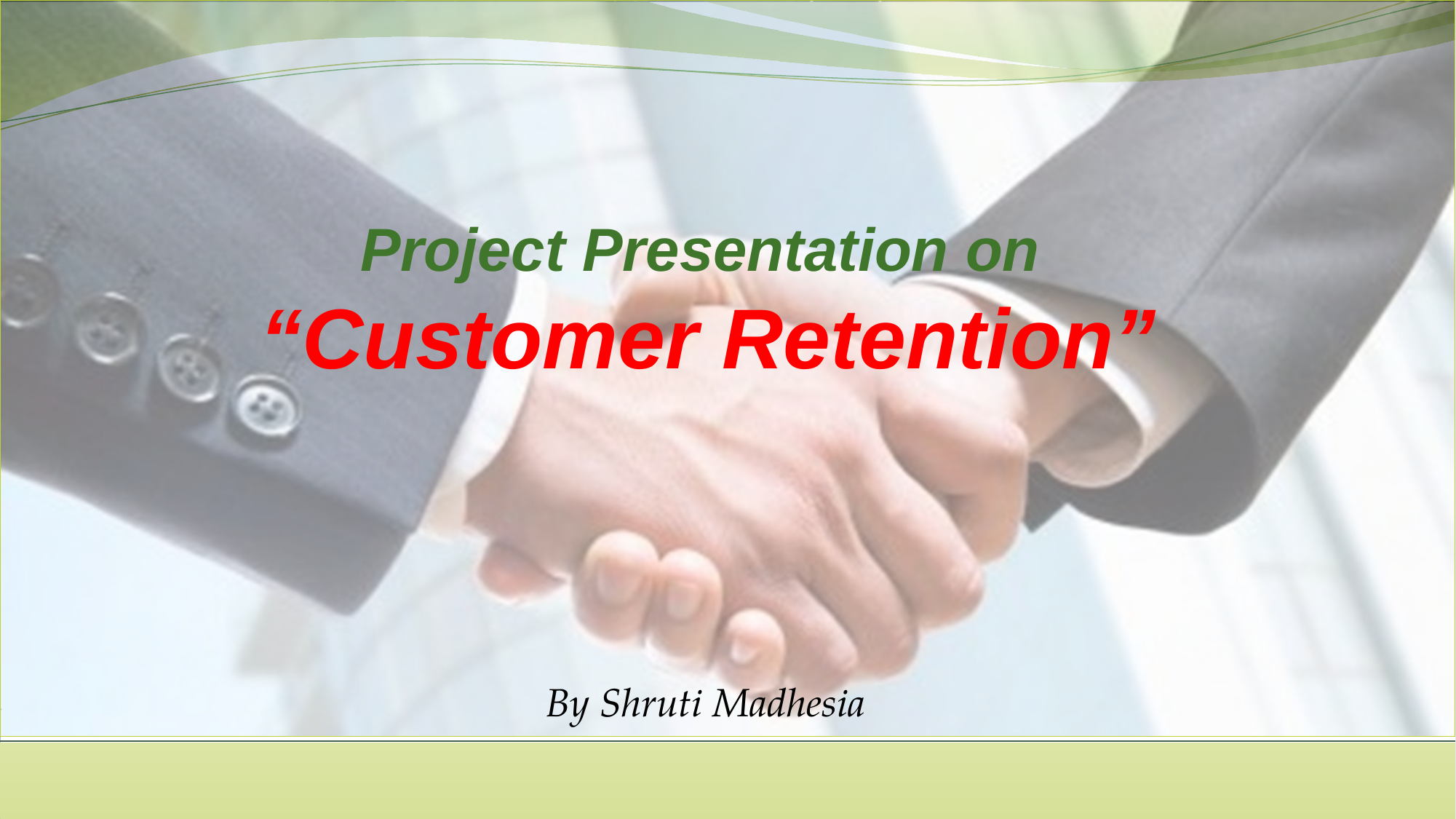

# Project Presentation on “Customer Retention”

By Shruti Madhesia